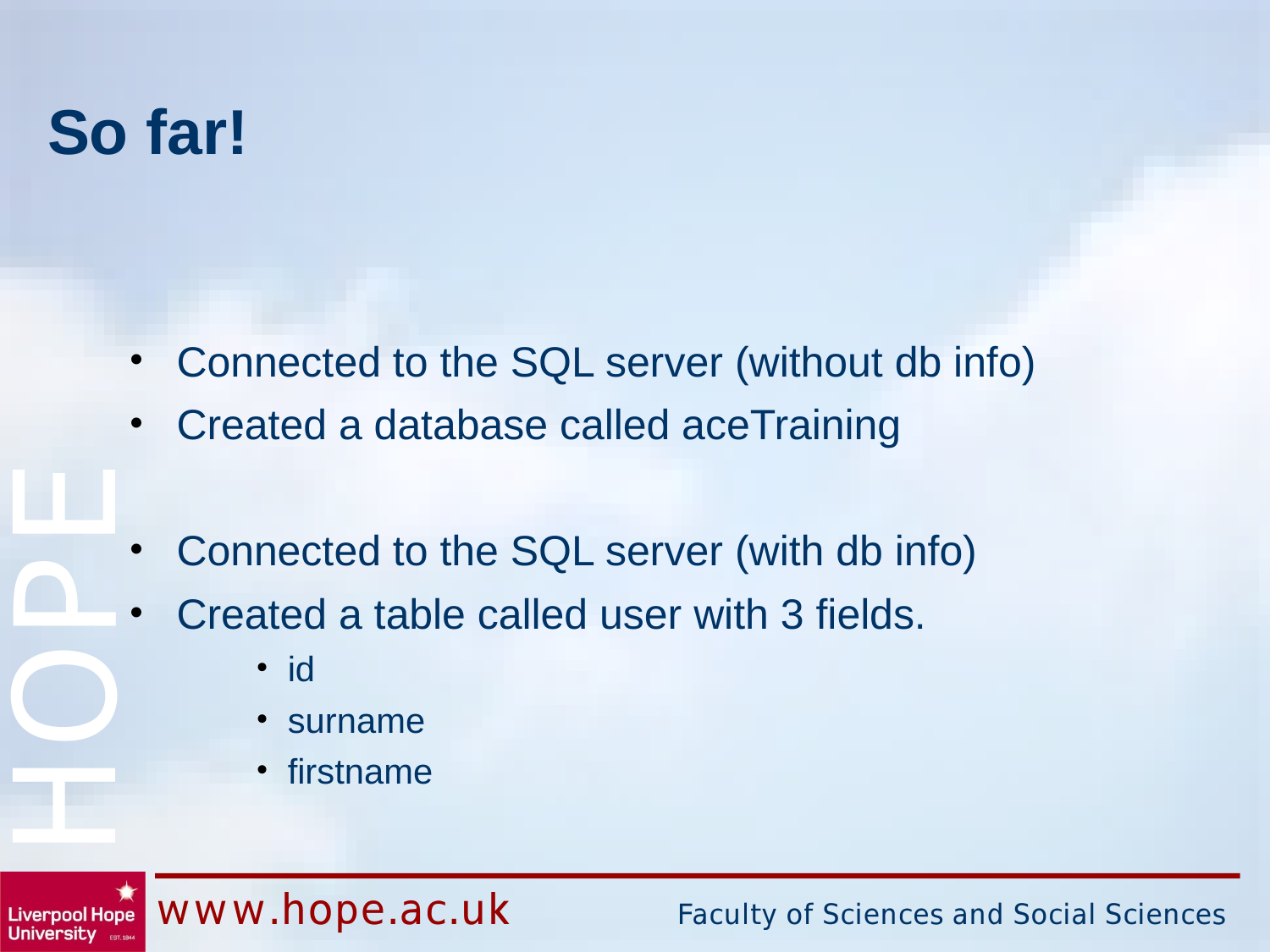

# So far!
Connected to the SQL server (without db info)
Created a database called aceTraining

Connected to the SQL server (with db info)
Created a table called user with 3 fields.
id
surname
firstname